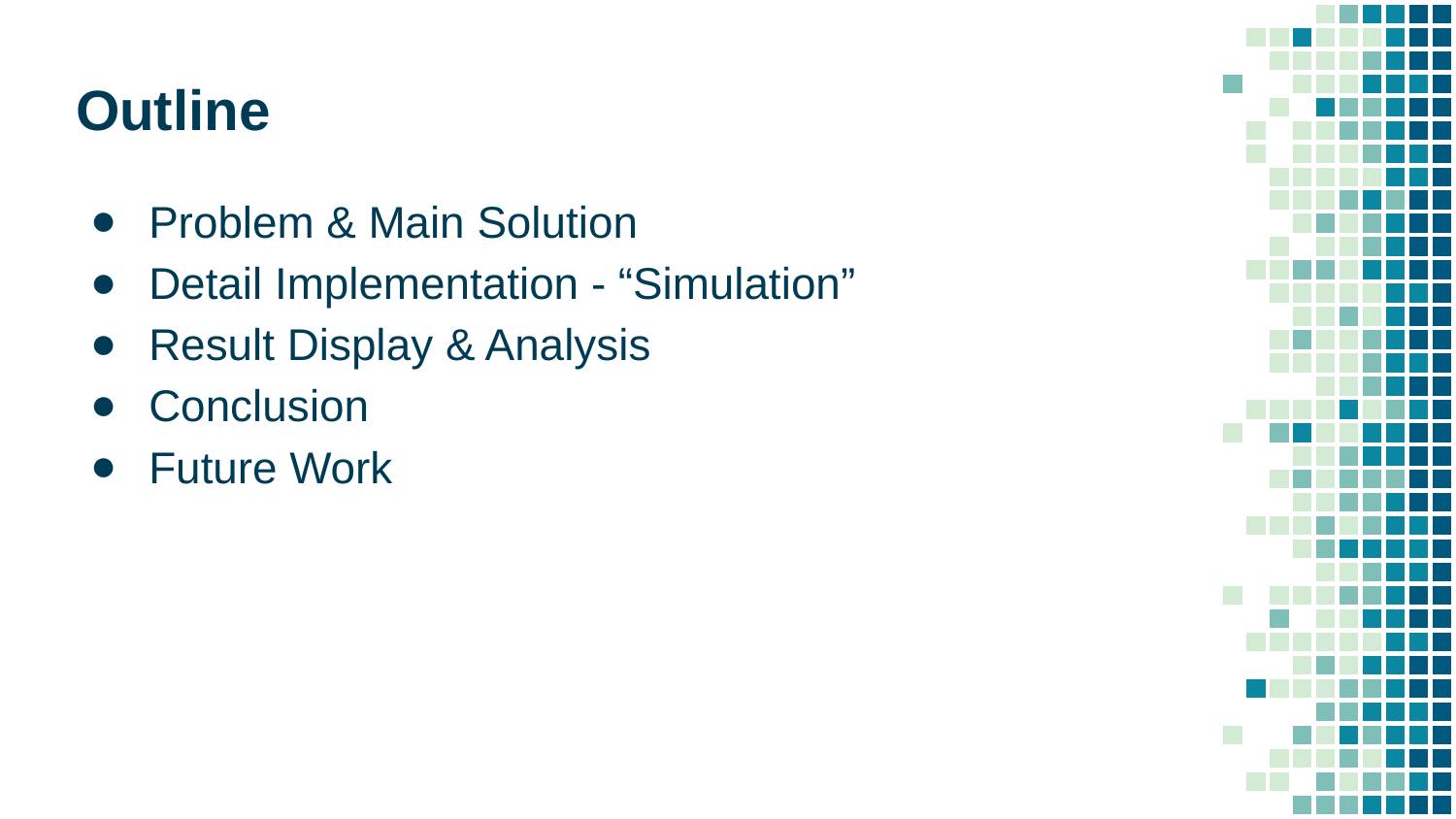

Outline
Problem & Main Solution
Detail Implementation - “Simulation”
Result Display & Analysis
Conclusion
Future Work